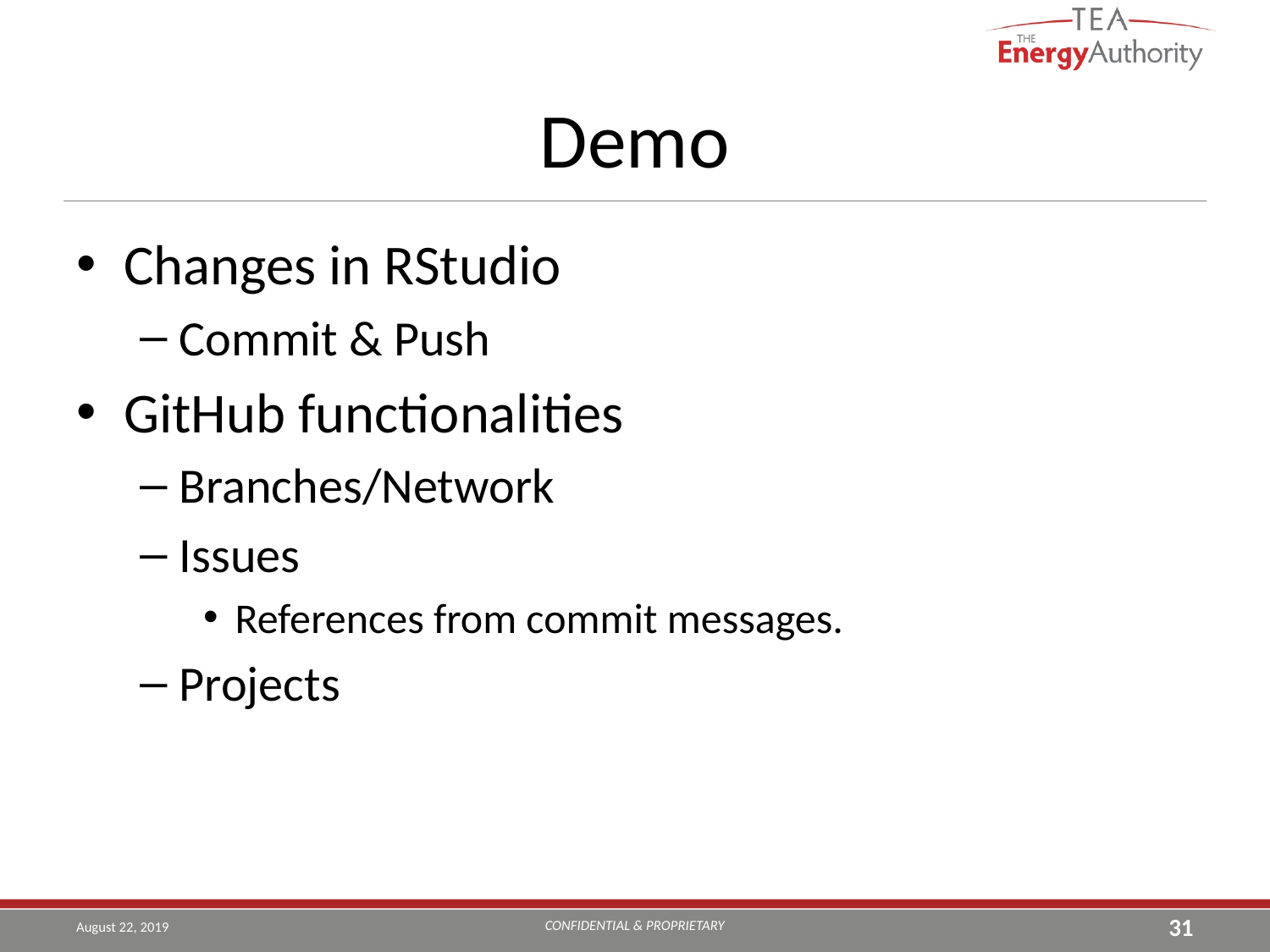

# Demo
Changes in RStudio
Commit & Push
GitHub functionalities
Branches/Network
Issues
References from commit messages.
Projects

CONFIDENTIAL & PROPRIETARY
August 22, 2019
31